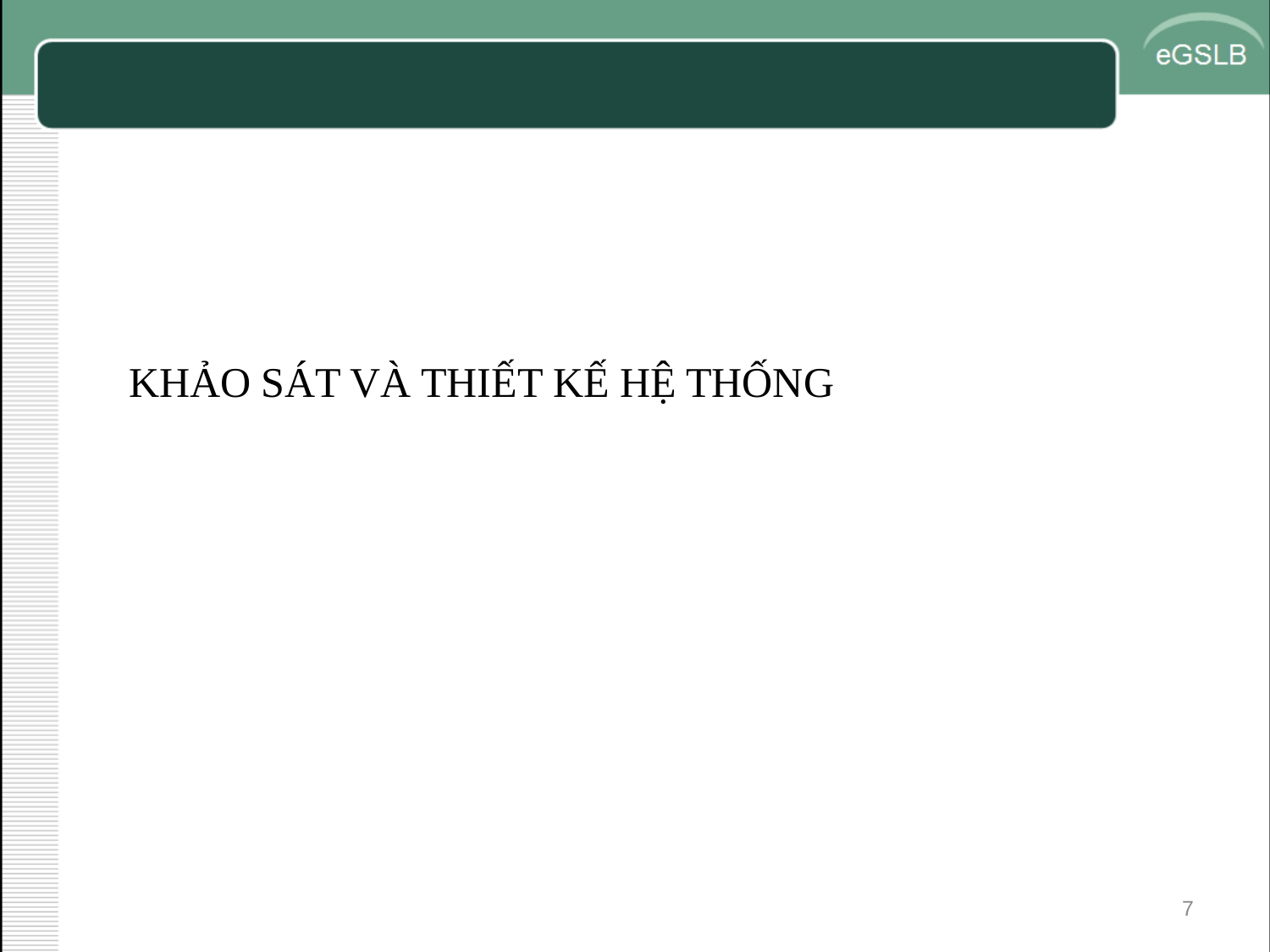

KHẢO SÁT VÀ THIẾT KẾ HỆ THỐNG
7